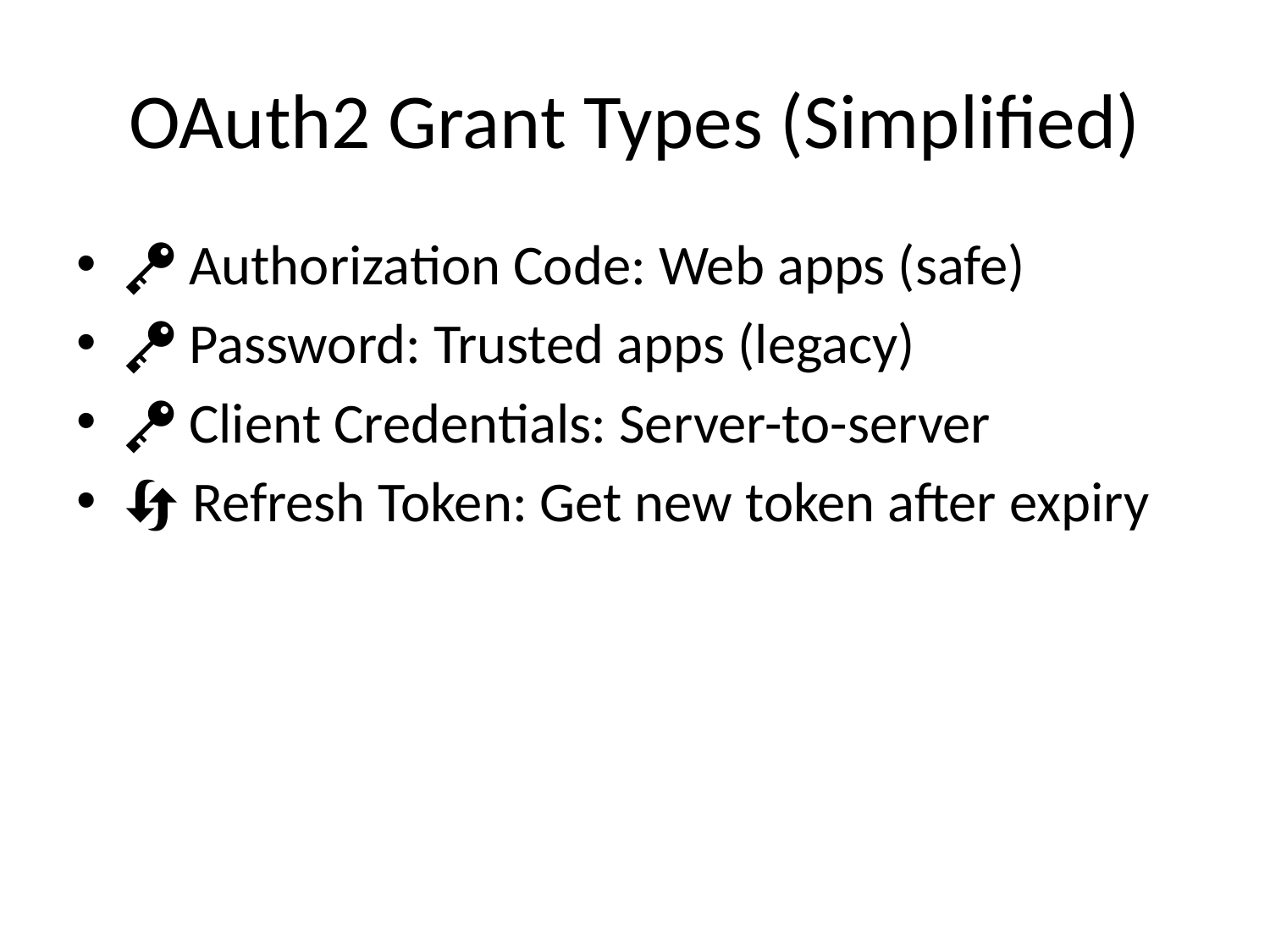

# OAuth2 Grant Types (Simplified)
🔑 Authorization Code: Web apps (safe)
🔑 Password: Trusted apps (legacy)
🔑 Client Credentials: Server-to-server
🔄 Refresh Token: Get new token after expiry